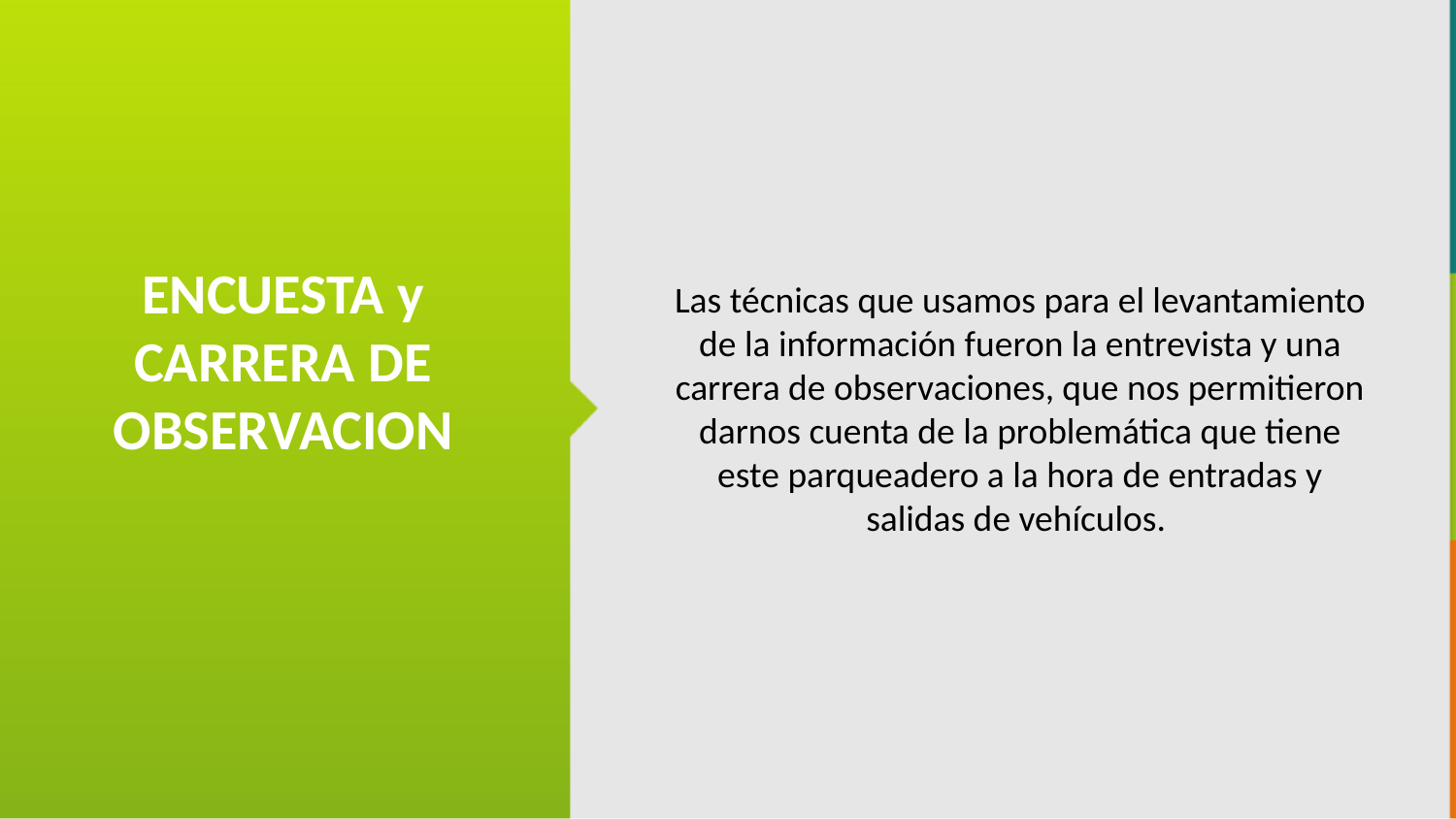

Las técnicas que usamos para el levantamiento de la información fueron la entrevista y una carrera de observaciones, que nos permitieron darnos cuenta de la problemática que tiene este parqueadero a la hora de entradas y salidas de vehículos.
ENCUESTA y CARRERA DE OBSERVACION